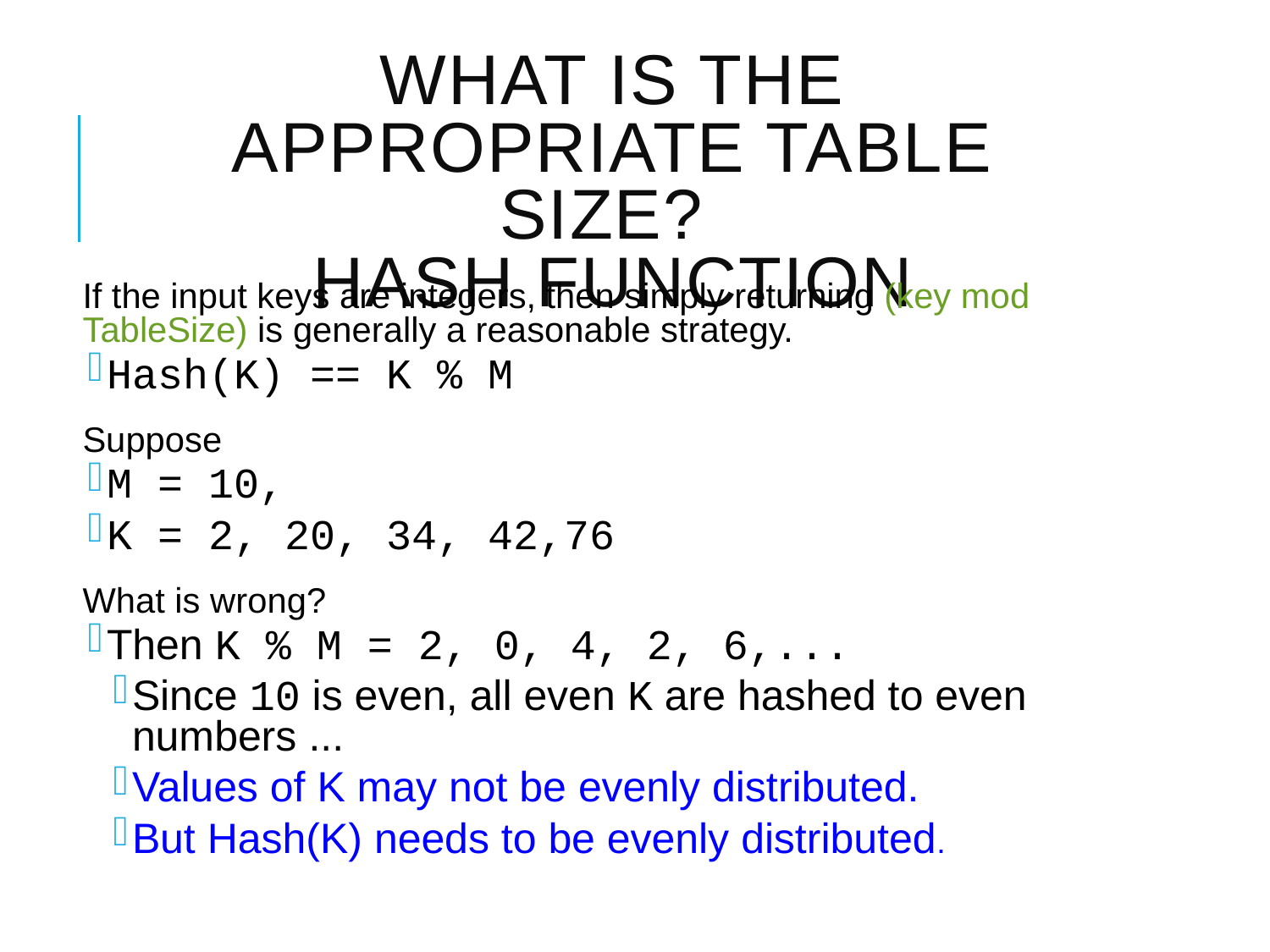

# What is the appropriate table size? Hash Function
If the input keys are integers, then simply returning (key mod TableSize) is generally a reasonable strategy.
Hash(K) == K % M
Suppose
M = 10,
K = 2, 20, 34, 42,76
What is wrong?
Then K % M = 2, 0, 4, 2, 6,...
Since 10 is even, all even K are hashed to even numbers ...
Values of K may not be evenly distributed.
But Hash(K) needs to be evenly distributed.